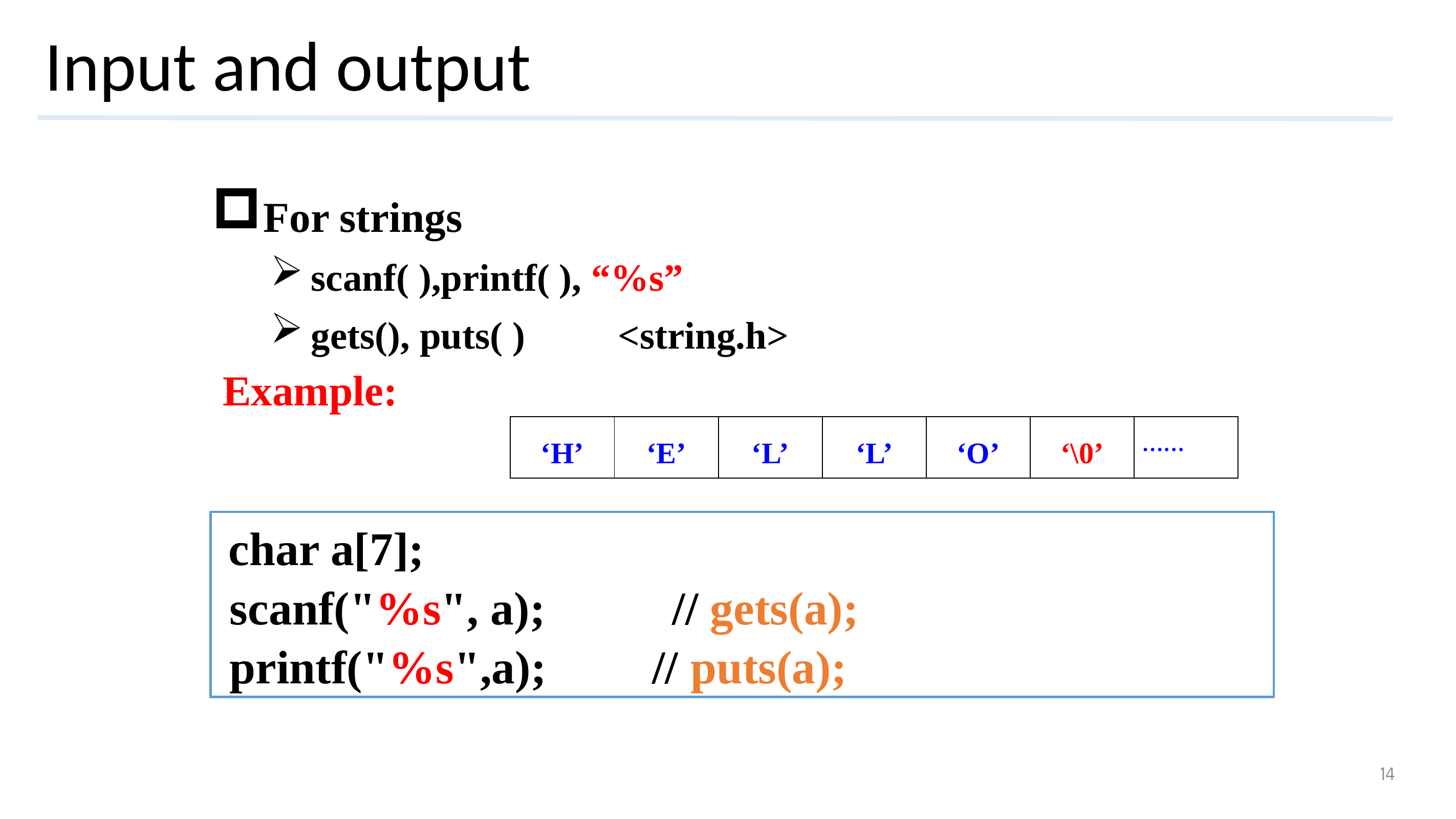

# Input and output
For strings
scanf( ),printf( ), “%s”
gets(), puts( ) 		<string.h>
   Example:
| ‘H’ | ‘E’ | ‘L’ | ‘L’ | ‘O’ | ‘\0’ | …… |
| --- | --- | --- | --- | --- | --- | --- |
 char a[7];
 scanf("%s", a);  	      // gets(a);
 printf("%s",a);         // puts(a);
14